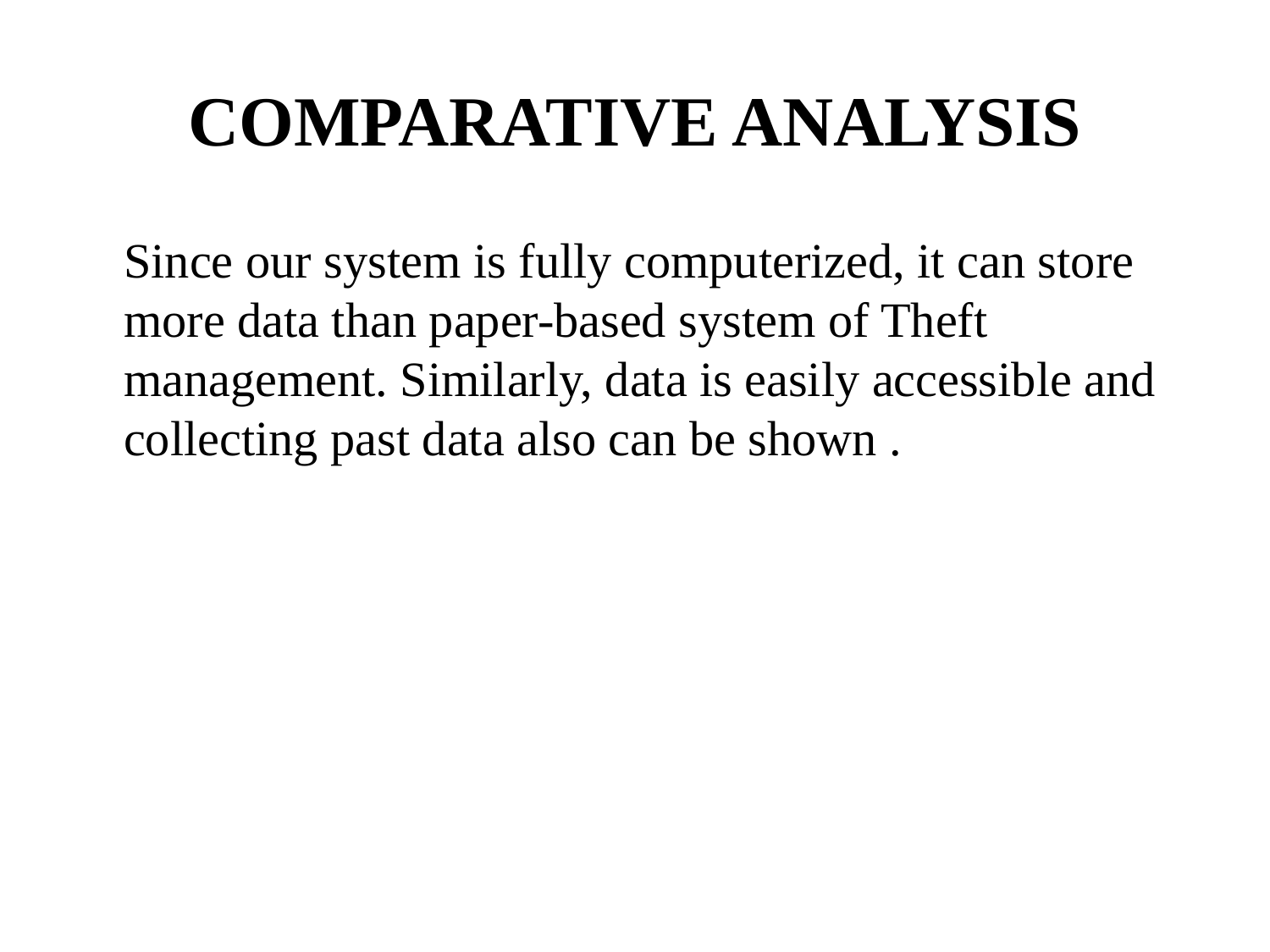

# COMPARATIVE ANALYSIS
 	Since our system is fully computerized, it can store more data than paper-based system of Theft management. Similarly, data is easily accessible and collecting past data also can be shown .